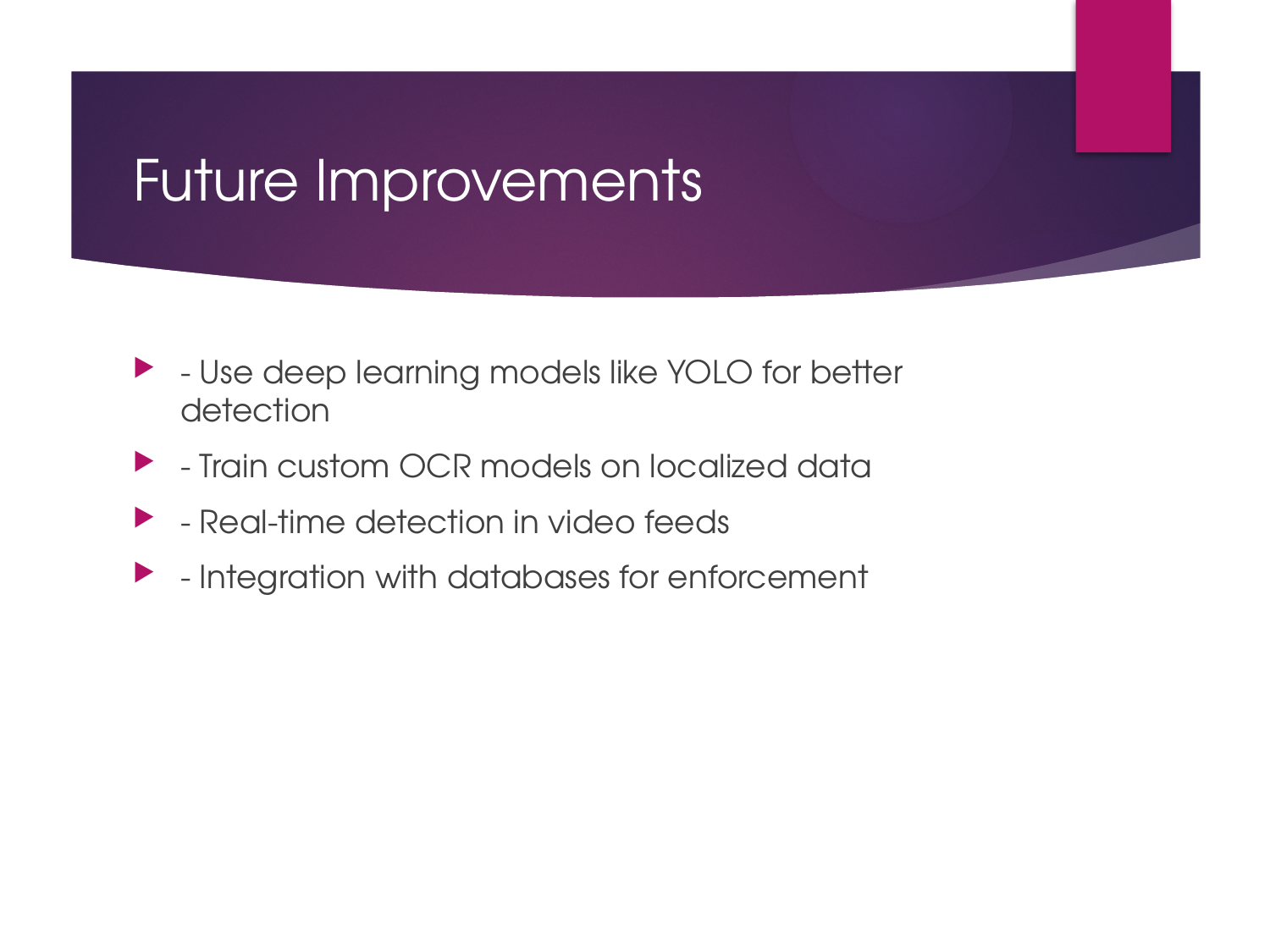

# Future Improvements
- Use deep learning models like YOLO for better detection
- Train custom OCR models on localized data
- Real-time detection in video feeds
- Integration with databases for enforcement